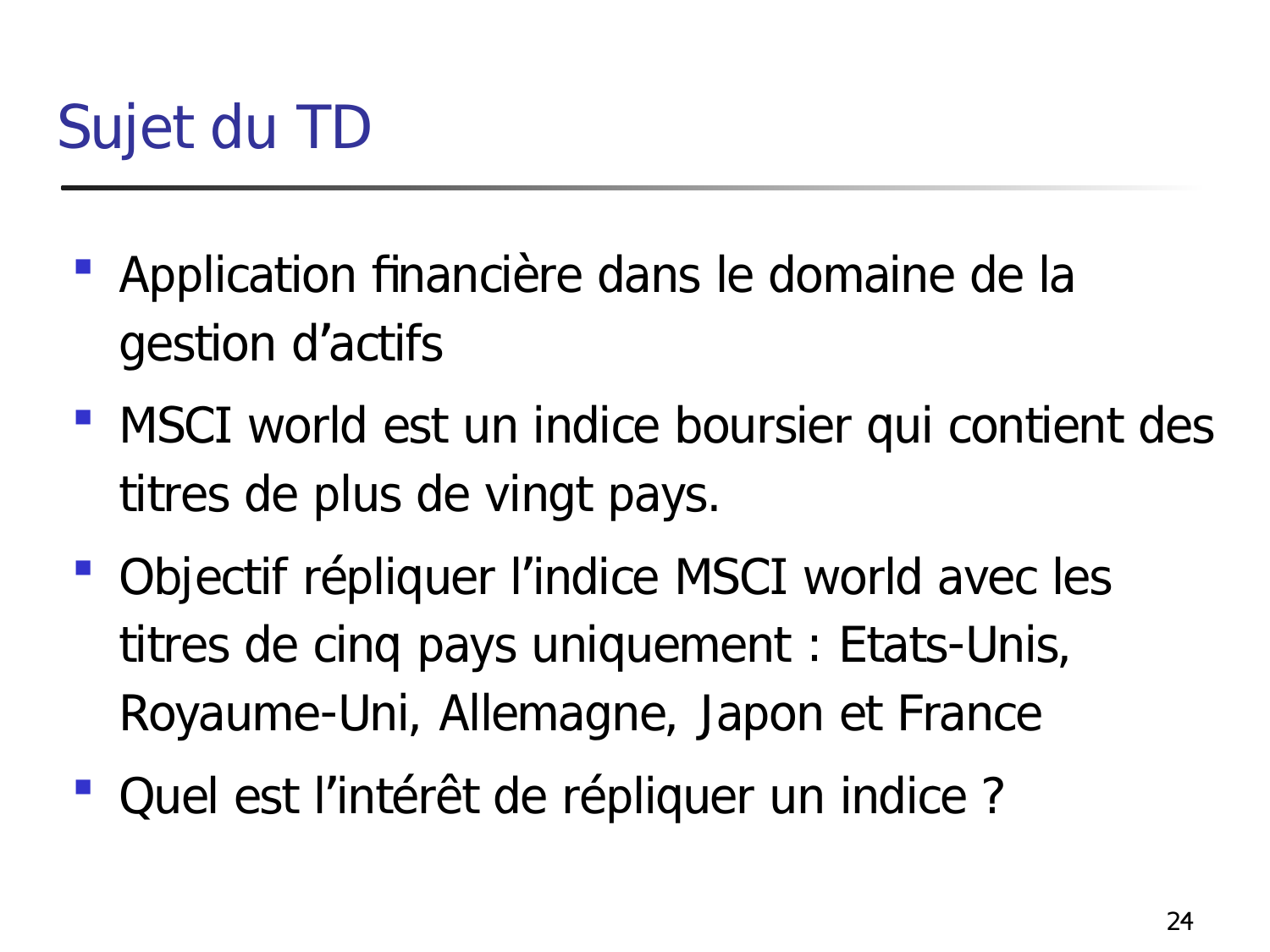

# Sujet du TD
Application financière dans le domaine de la gestion d’actifs
MSCI world est un indice boursier qui contient des titres de plus de vingt pays.
Objectif répliquer l’indice MSCI world avec les titres de cinq pays uniquement : Etats-Unis, Royaume-Uni, Allemagne, Japon et France
Quel est l’intérêt de répliquer un indice ?

24